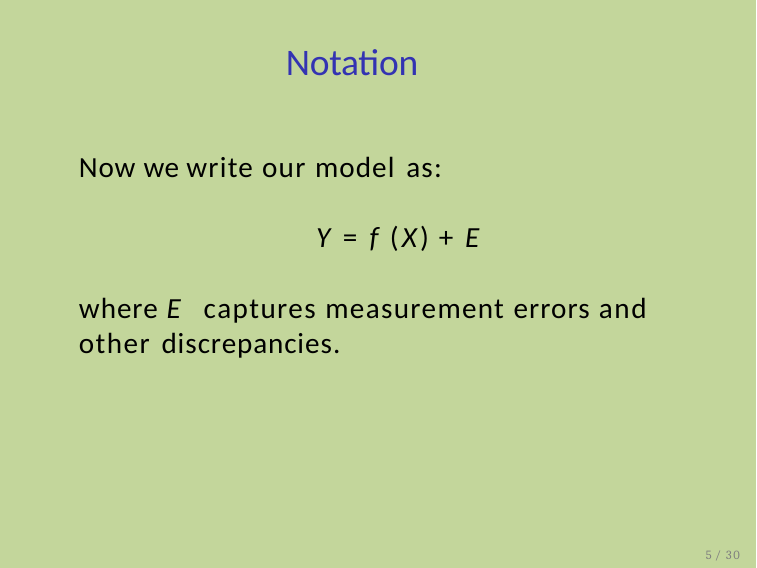

# Notation
Now we write our model as:

Y = f (X) + E

where E           captures measurement errors and other discrepancies.
5 / 30